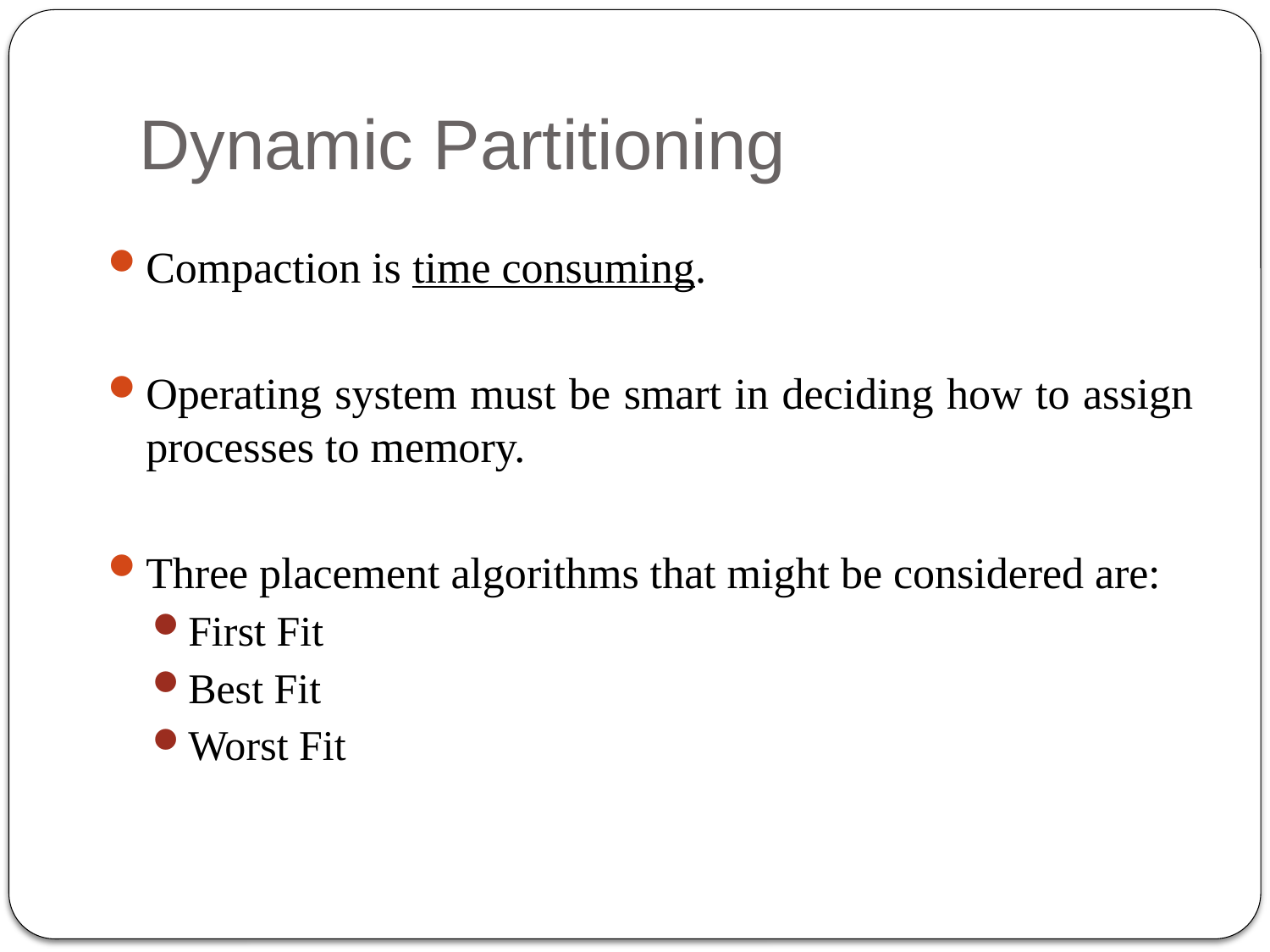

# Dynamic Partitioning
Compaction is time consuming.

Operating system must be smart in deciding how to assign processes to memory.

Three placement algorithms that might be considered are:
First Fit
Best Fit
Worst Fit